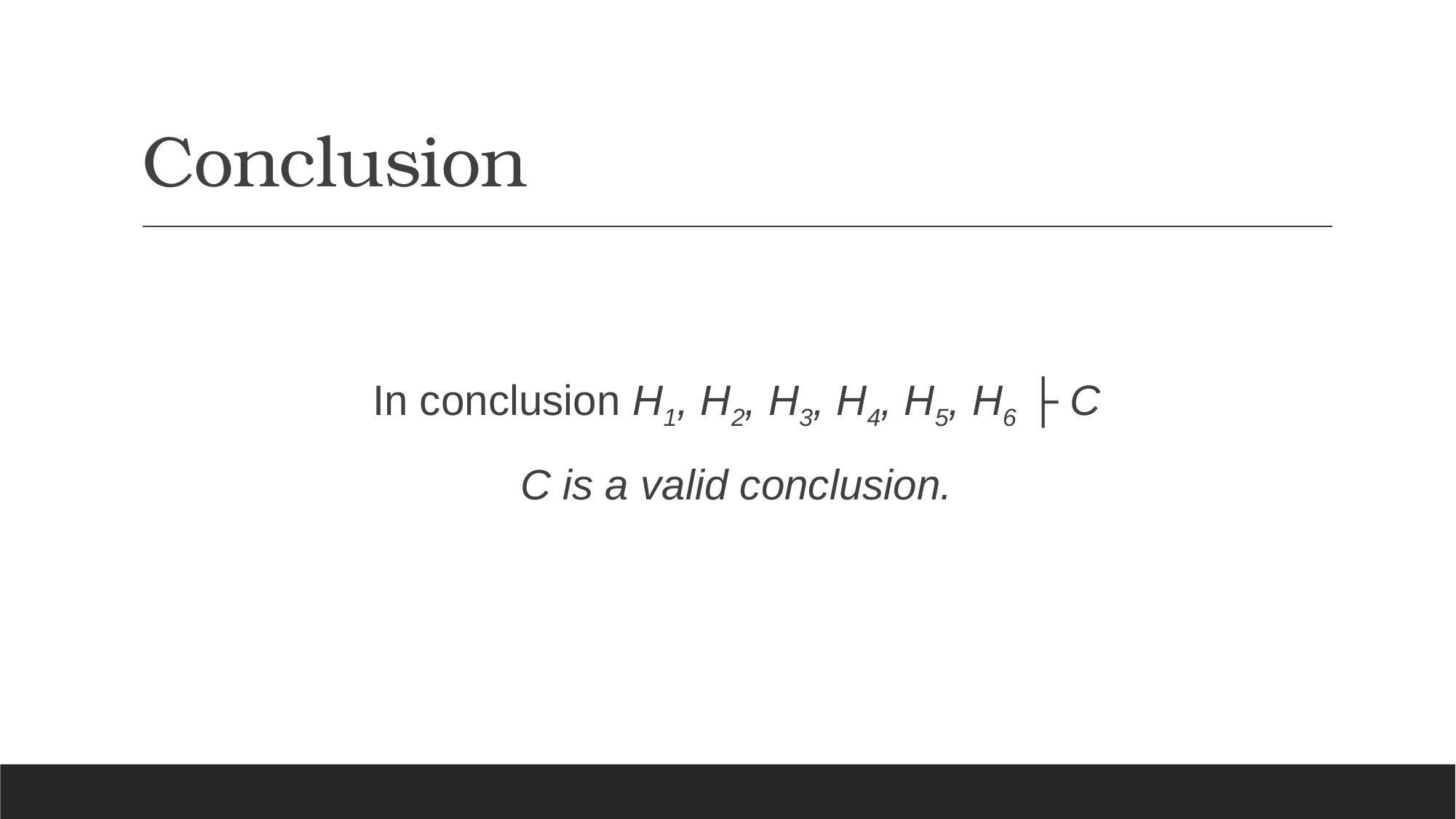

# Conclusion
In conclusion H1, H2, H3, H4, H5, H6 ├ C
C is a valid conclusion.